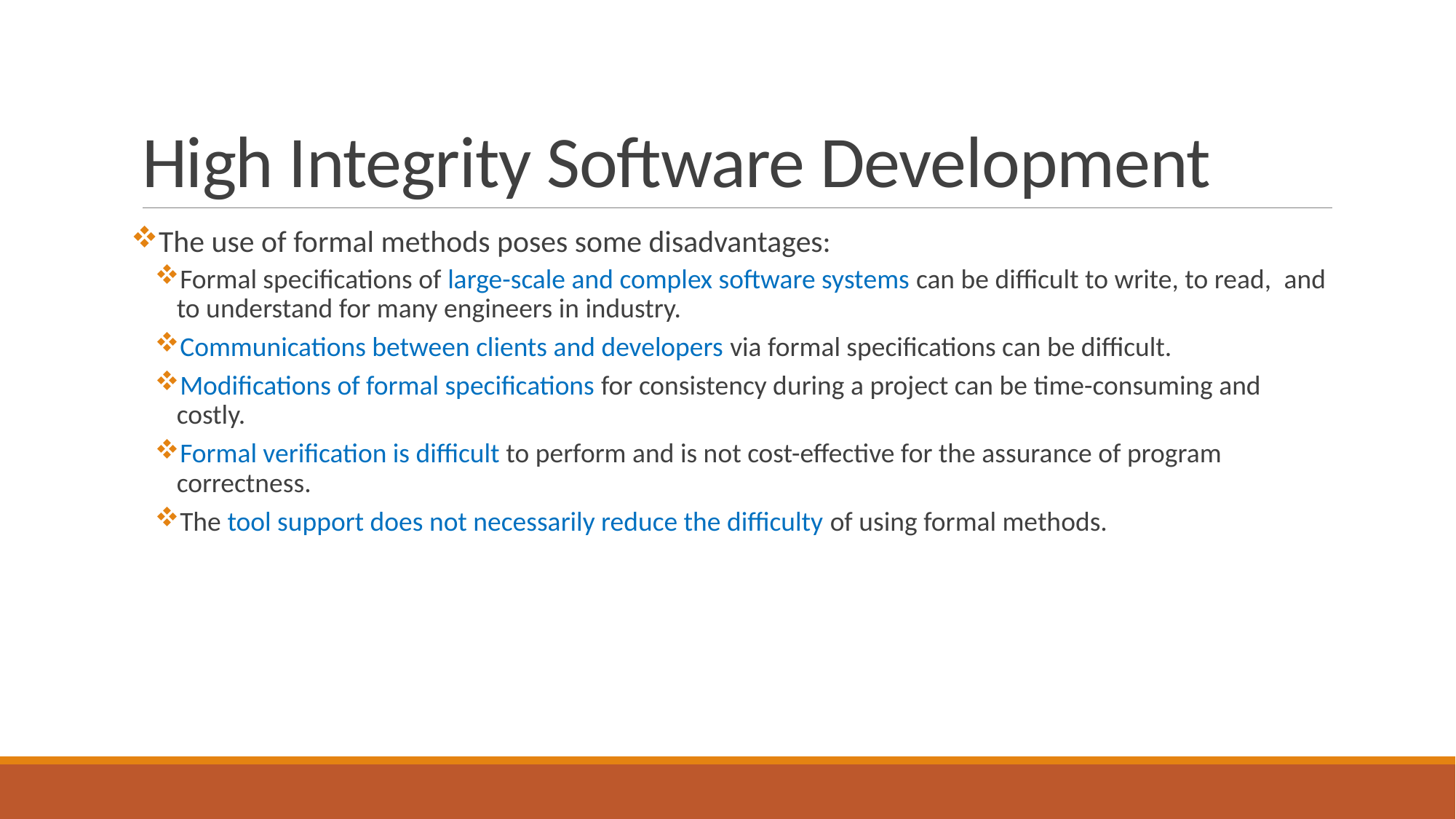

# High Integrity Software Development
The use of formal methods poses some disadvantages:
Formal specifications of large-scale and complex software systems can be difficult to write, to read,  and to understand for many engineers in industry.
Communications between clients and developers via formal specifications can be difficult.
Modifications of formal specifications for consistency during a project can be time-consuming and costly.
Formal verification is difficult to perform and is not cost-effective for the assurance of program correctness.
The tool support does not necessarily reduce the difficulty of using formal methods.